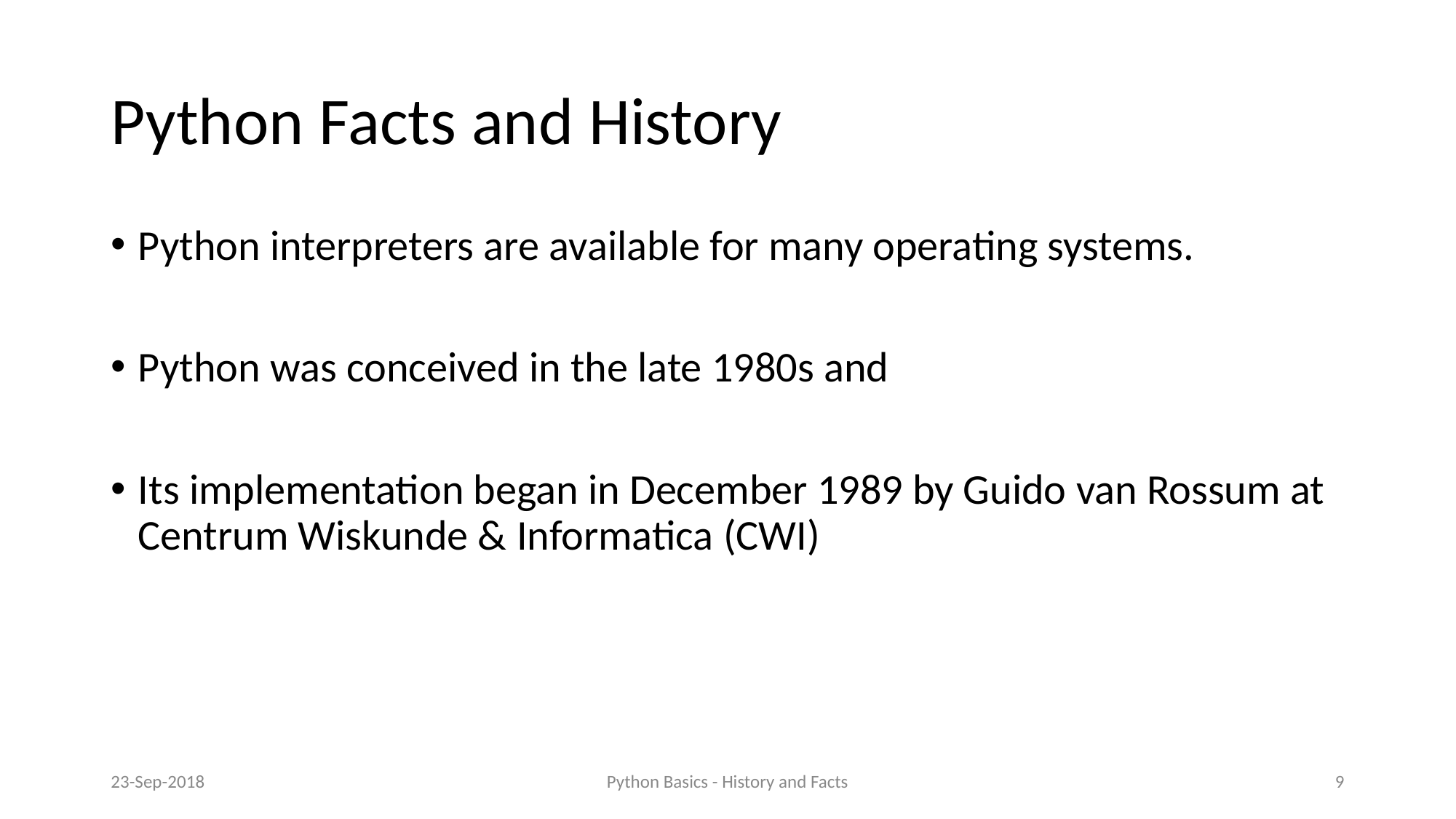

# Python Facts and History
Python interpreters are available for many operating systems.

Python was conceived in the late 1980s and

Its implementation began in December 1989 by Guido van Rossum at Centrum Wiskunde & Informatica (CWI)
23-Sep-2018
Python Basics - History and Facts
9